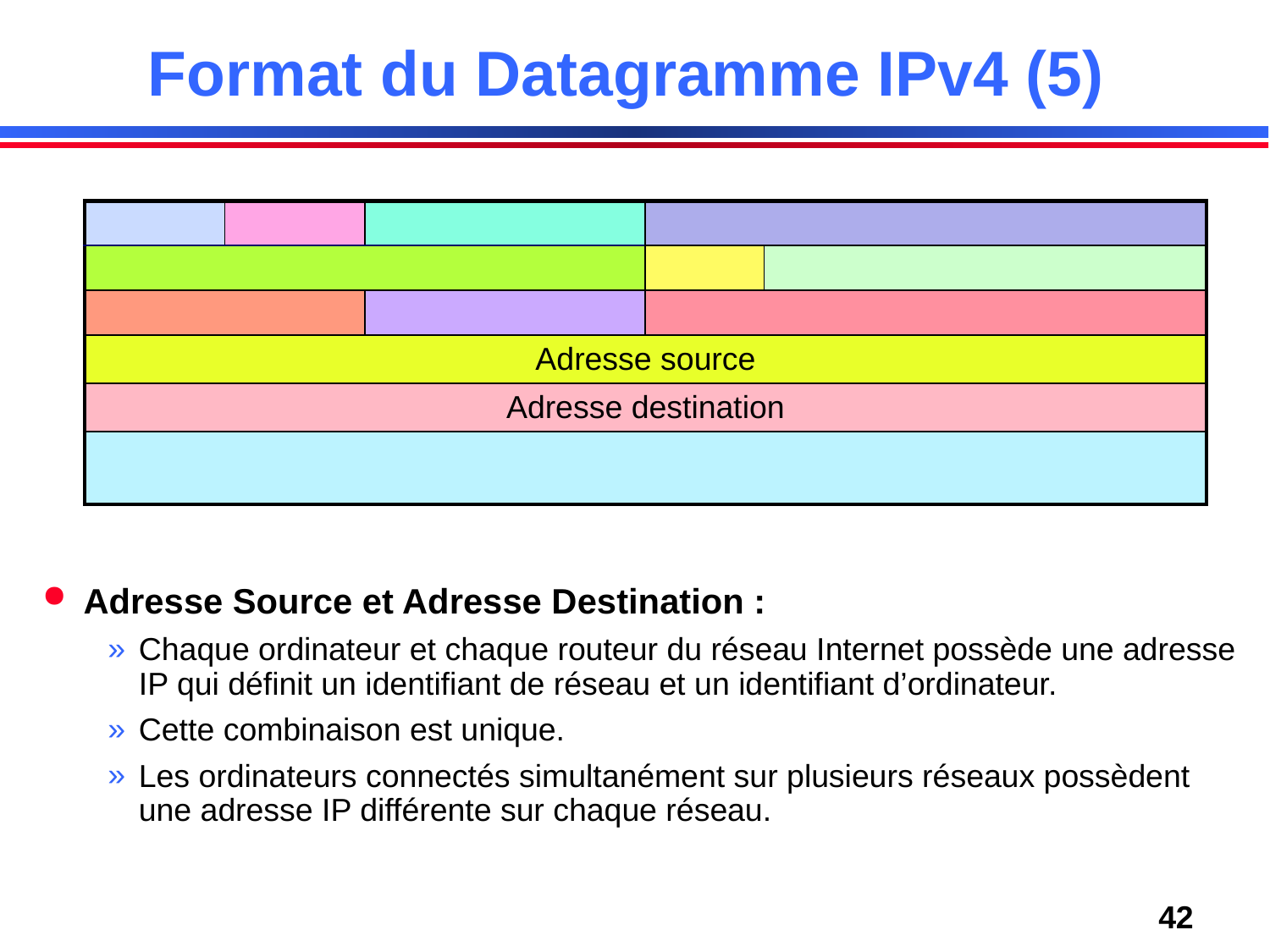

# Format du Datagramme IPv4 (5)
|  |  |  |  |  |
| --- | --- | --- | --- | --- |
|  |  |  |  |  |
|  |  |  |  |  |
| Adresse source |  |  |  |  |
| Adresse destination |  |  |  |  |
|  |  |  |  |  |
Adresse Source et Adresse Destination :
Chaque ordinateur et chaque routeur du réseau Internet possède une adresse IP qui définit un identifiant de réseau et un identifiant d’ordinateur.
Cette combinaison est unique.
Les ordinateurs connectés simultanément sur plusieurs réseaux possèdent une adresse IP différente sur chaque réseau.

42